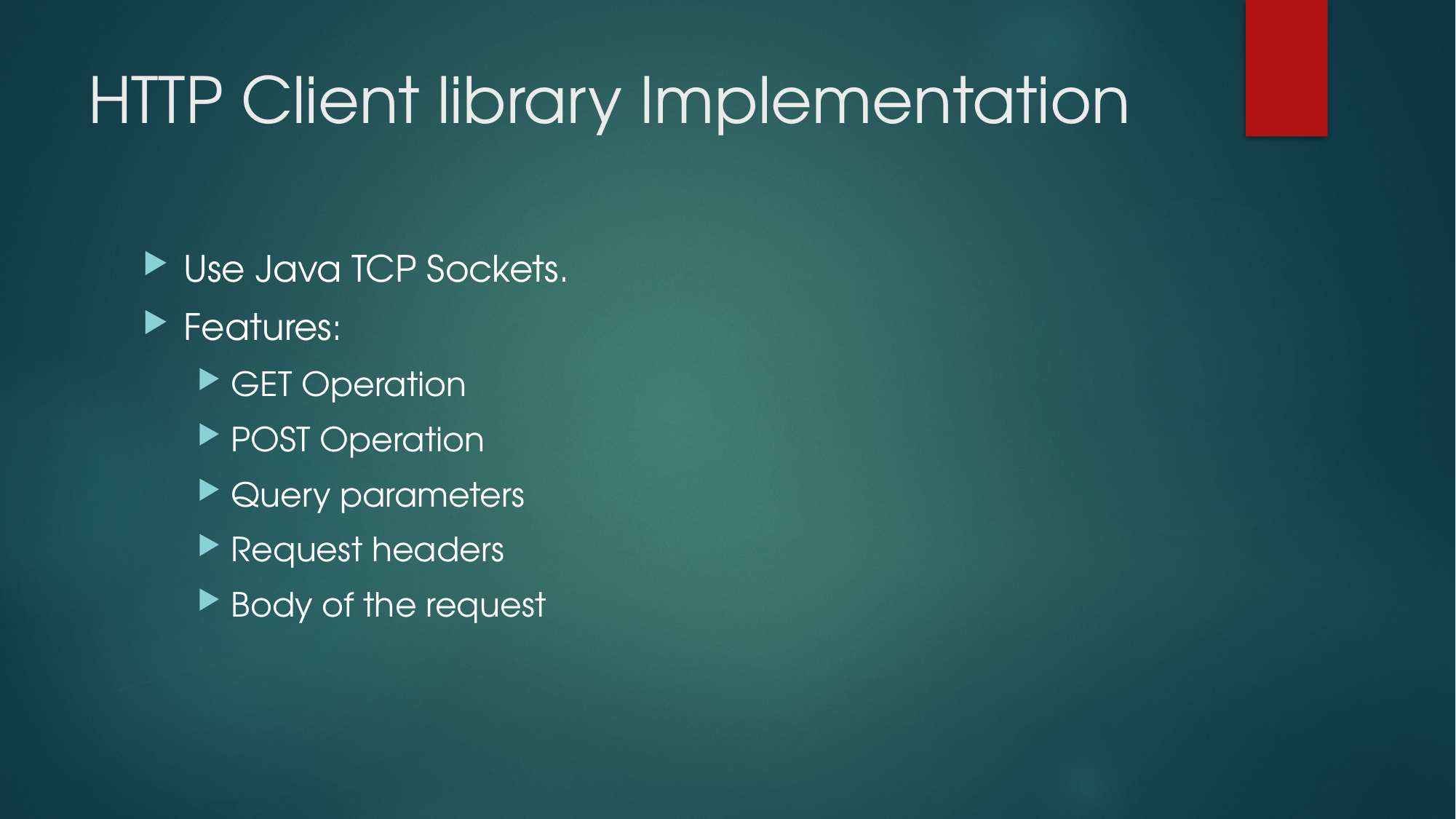

# HTTP Client library Implementation
Use Java TCP Sockets.
Features:
GET Operation
POST Operation
Query parameters
Request headers
Body of the request